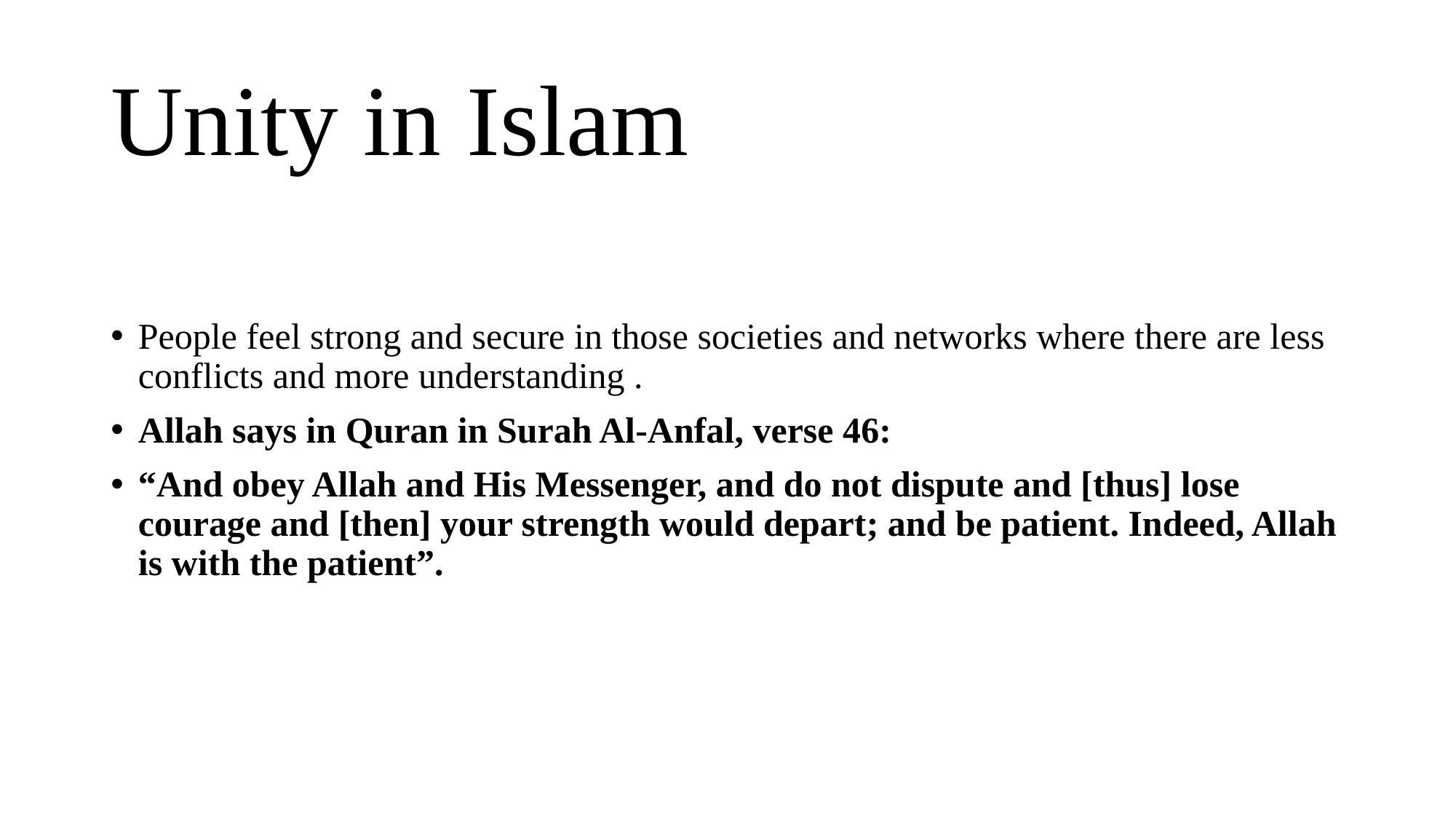

# Unity in Islam
People feel strong and secure in those societies and networks where there are less conflicts and more understanding .
Allah says in Quran in Surah Al-Anfal, verse 46:
“And obey Allah and His Messenger, and do not dispute and [thus] lose courage and [then] your strength would depart; and be patient. Indeed, Allah is with the patient”.